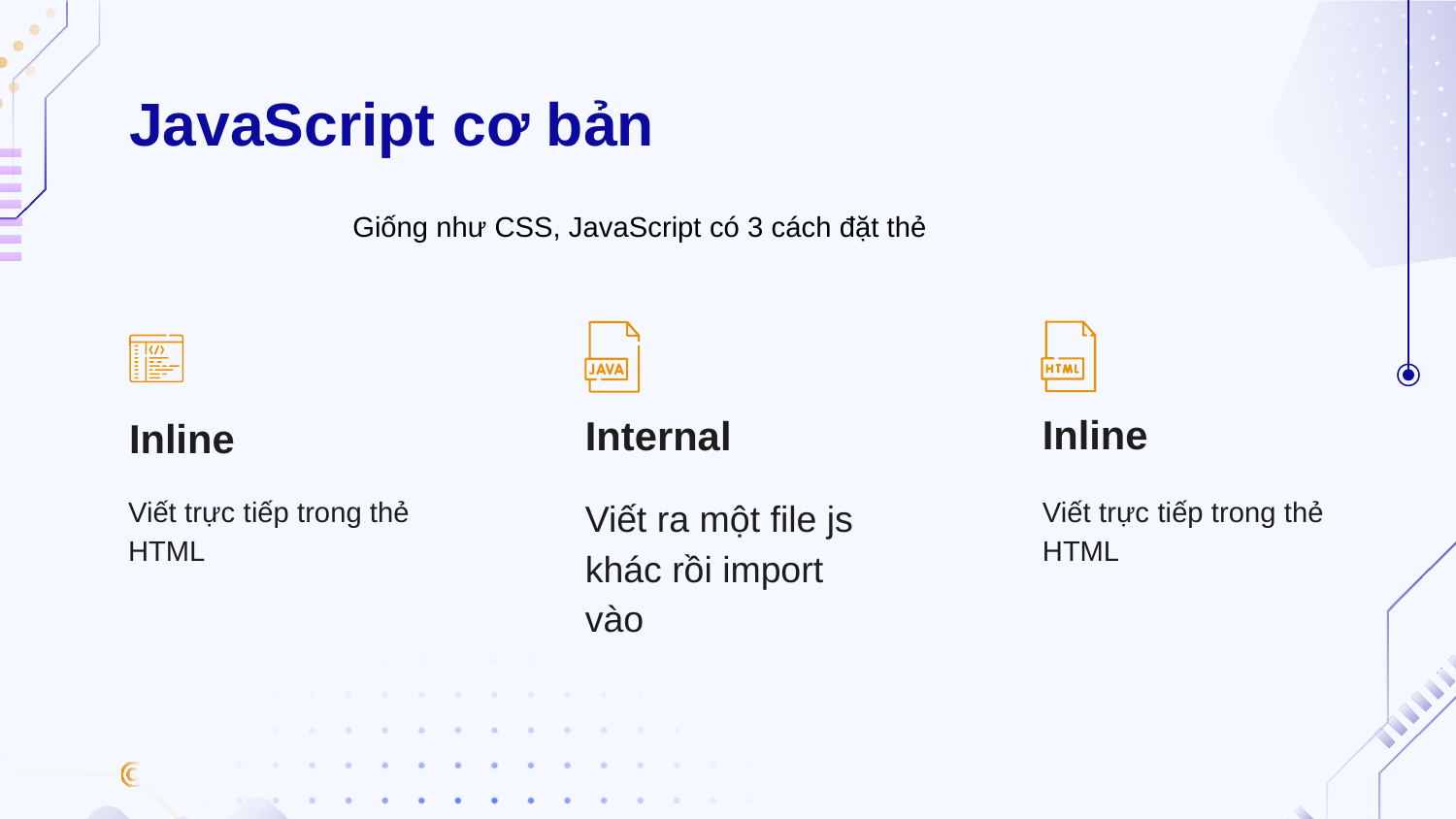

# JavaScript cơ bản
Giống như CSS, JavaScript có 3 cách đặt thẻ

Inline
Internal
Inline
Viết trực tiếp trong thẻ HTML
Viết ra một file js khác rồi import vào
Viết trực tiếp trong thẻ HTML